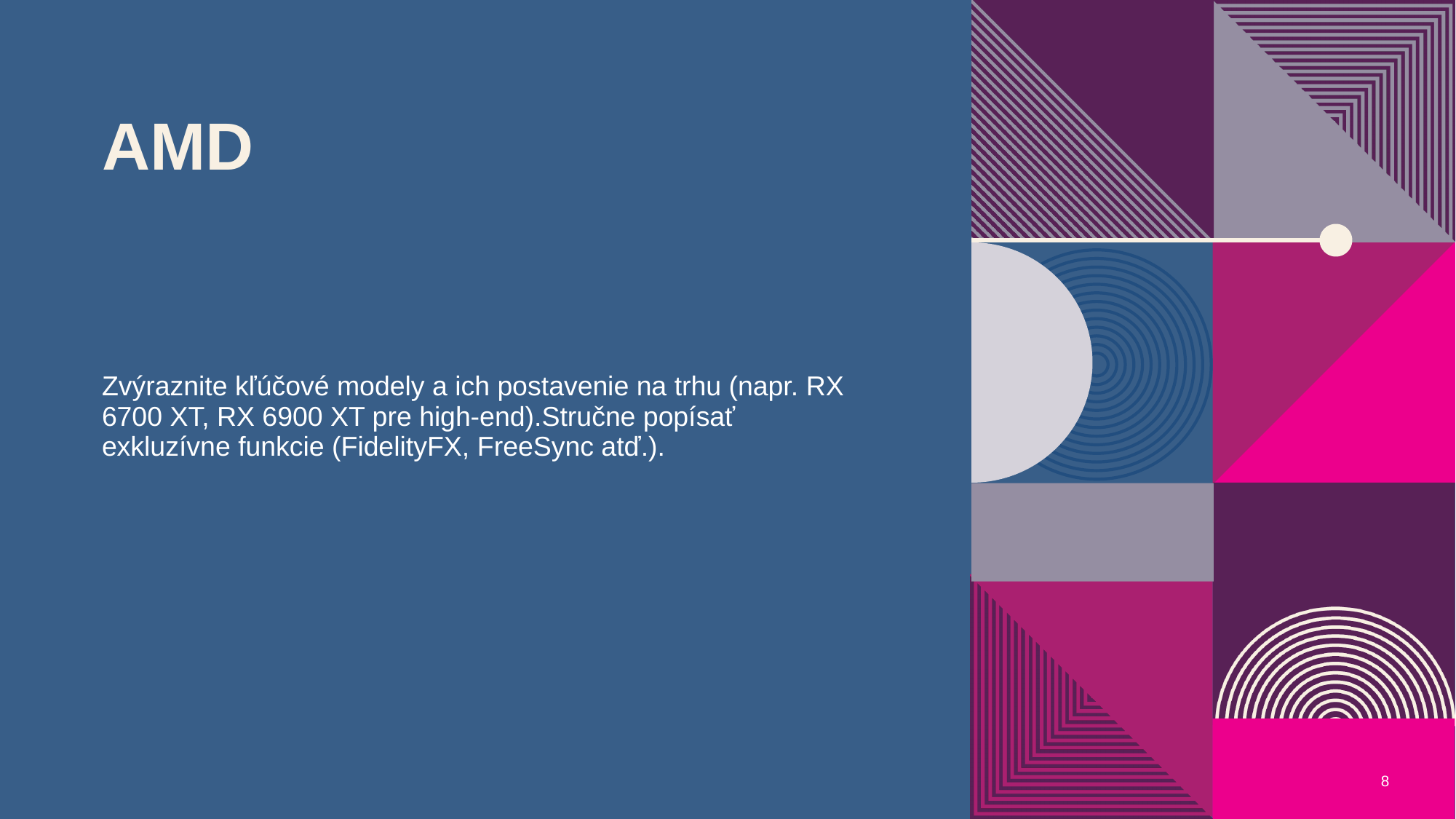

# AMD
Zvýraznite kľúčové modely a ich postavenie na trhu (napr. RX 6700 XT, RX 6900 XT pre high-end).Stručne popísať exkluzívne funkcie (FidelityFX, FreeSync atď.).
8